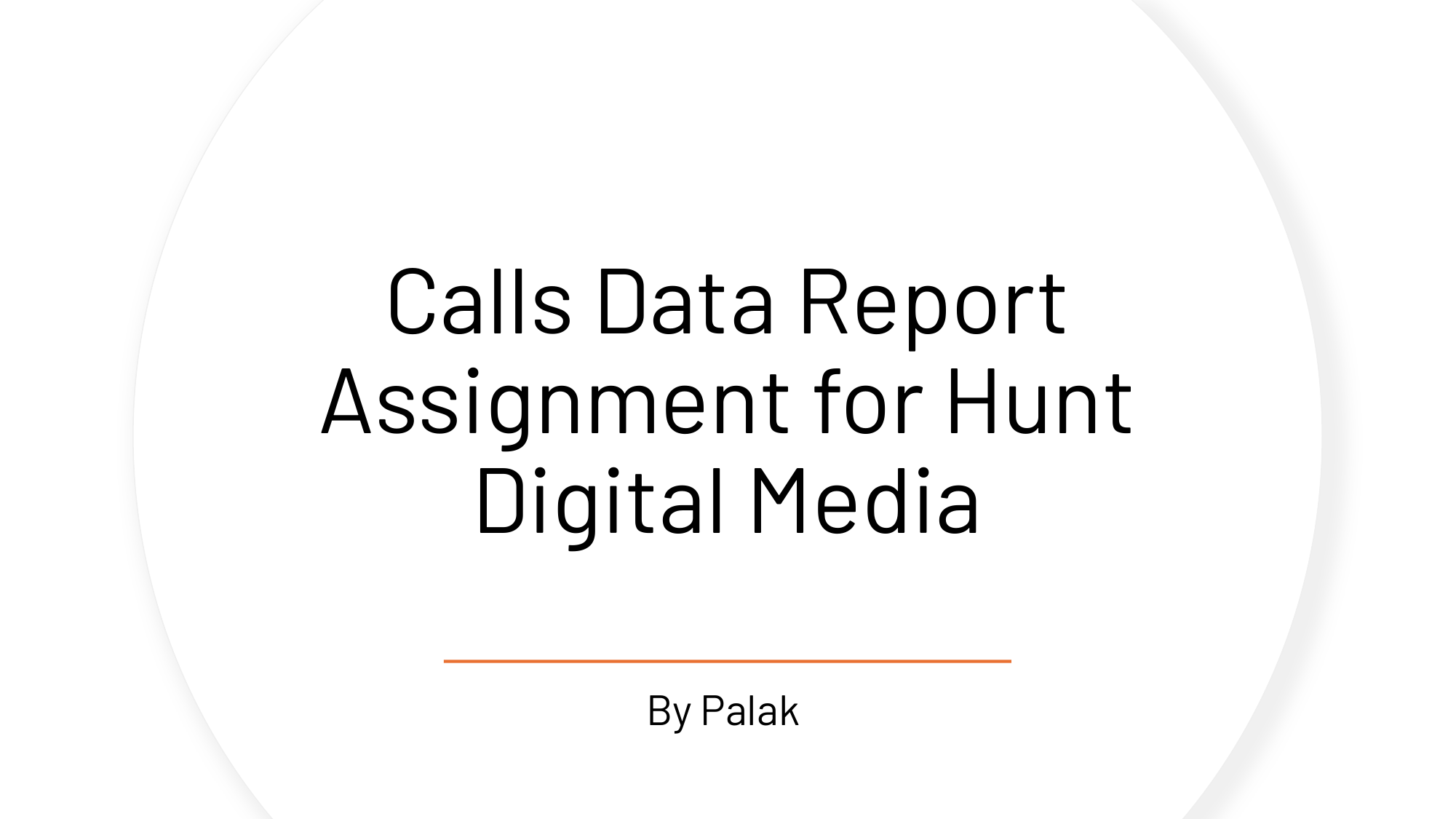

# Calls Data Report Assignment for Hunt Digital Media

By Palak